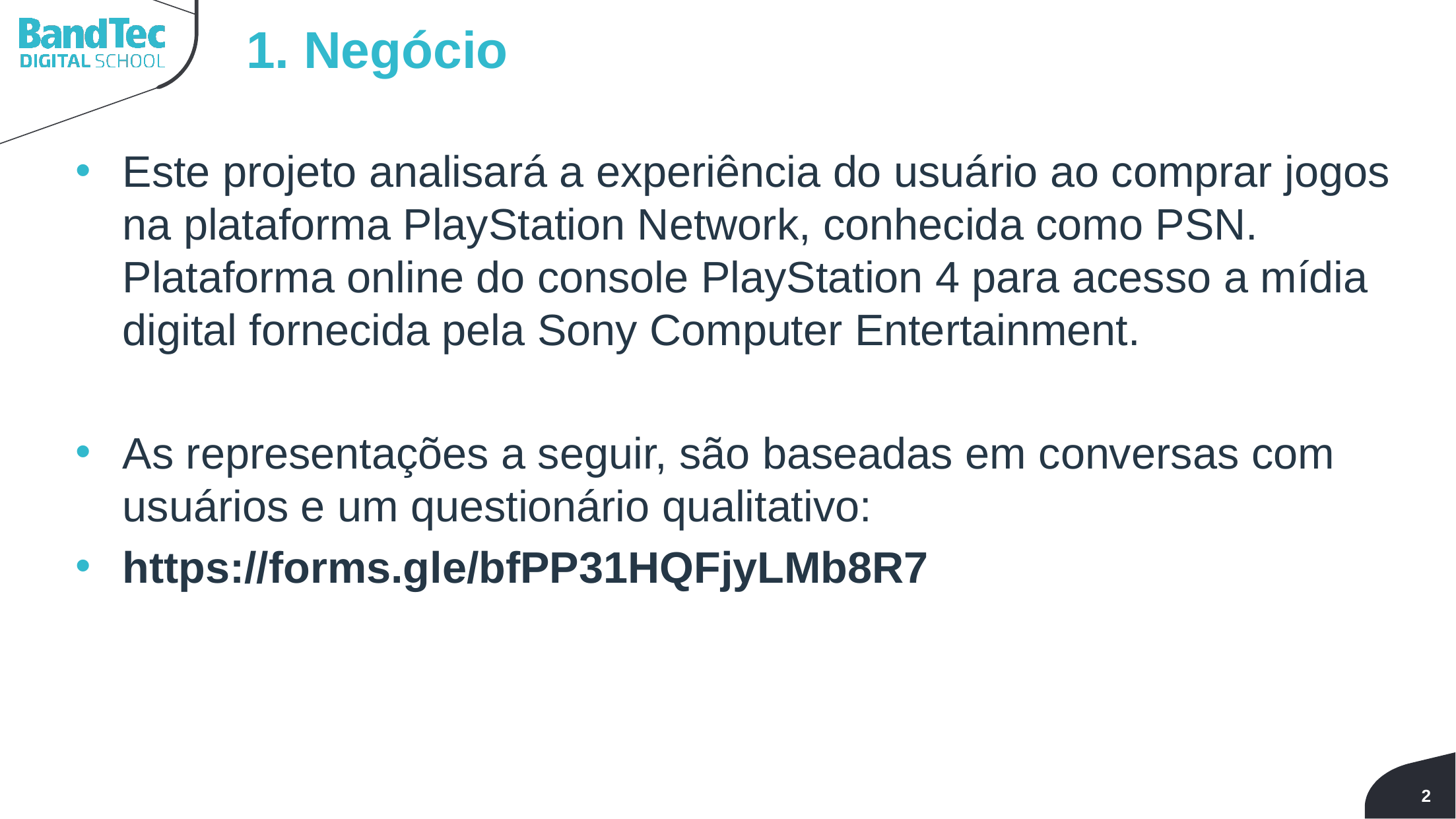

1. Negócio
Este projeto analisará a experiência do usuário ao comprar jogos na plataforma PlayStation Network, conhecida como PSN. Plataforma online do console PlayStation 4 para acesso a mídia digital fornecida pela Sony Computer Entertainment.

As representações a seguir, são baseadas em conversas com usuários e um questionário qualitativo:
https://forms.gle/bfPP31HQFjyLMb8R7

2